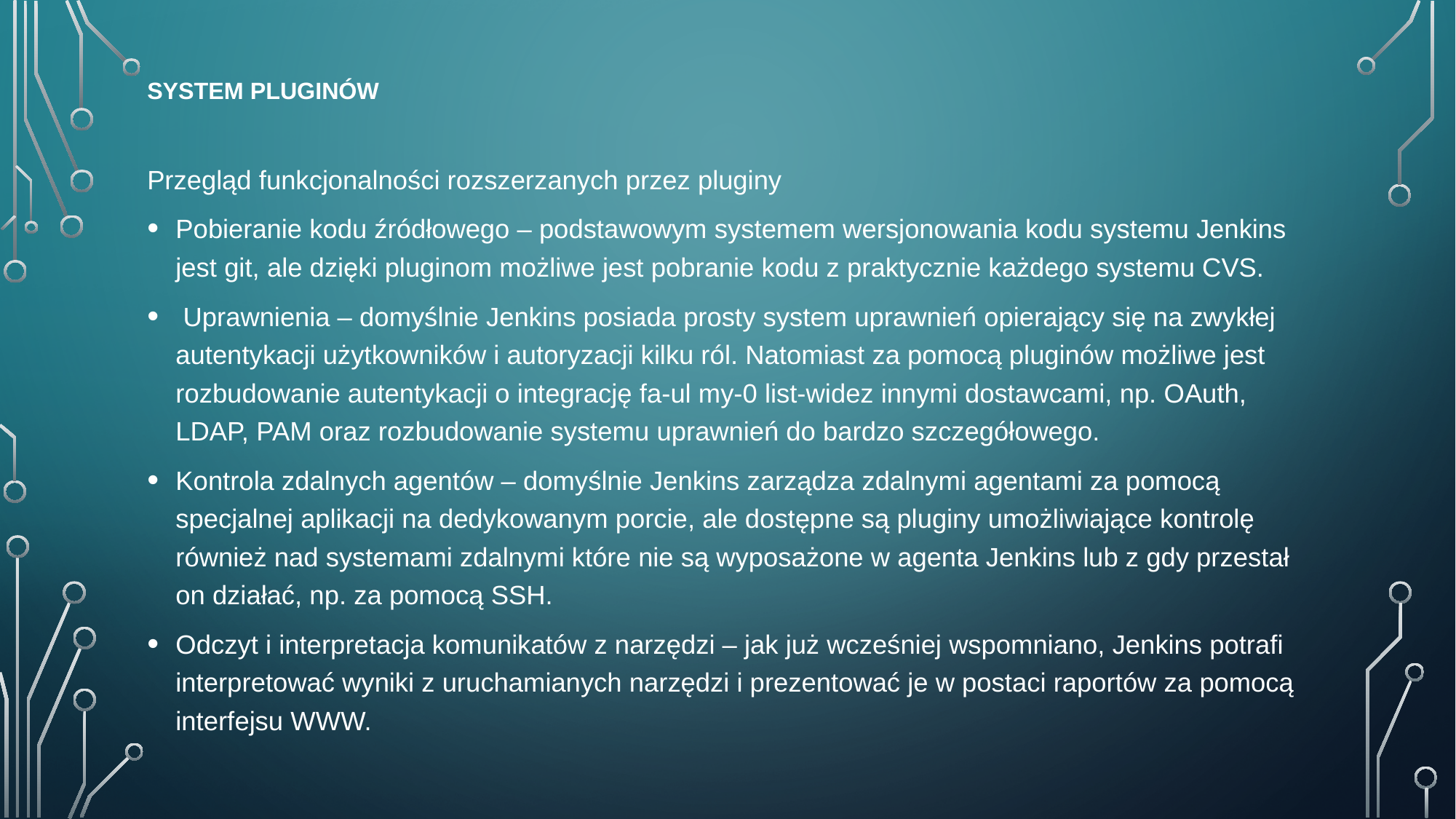

# System pluginów
Przegląd funkcjonalności rozszerzanych przez pluginy
Pobieranie kodu źródłowego – podstawowym systemem wersjonowania kodu systemu Jenkins jest git, ale dzięki pluginom możliwe jest pobranie kodu z praktycznie każdego systemu CVS.
 Uprawnienia – domyślnie Jenkins posiada prosty system uprawnień opierający się na zwykłej autentykacji użytkowników i autoryzacji kilku ról. Natomiast za pomocą pluginów możliwe jest rozbudowanie autentykacji o integrację fa-ul my-0 list-widez innymi dostawcami, np. OAuth, LDAP, PAM oraz rozbudowanie systemu uprawnień do bardzo szczegółowego.
Kontrola zdalnych agentów – domyślnie Jenkins zarządza zdalnymi agentami za pomocą specjalnej aplikacji na dedykowanym porcie, ale dostępne są pluginy umożliwiające kontrolę również nad systemami zdalnymi które nie są wyposażone w agenta Jenkins lub z gdy przestał on działać, np. za pomocą SSH.
Odczyt i interpretacja komunikatów z narzędzi – jak już wcześniej wspomniano, Jenkins potrafi interpretować wyniki z uruchamianych narzędzi i prezentować je w postaci raportów za pomocą interfejsu WWW.